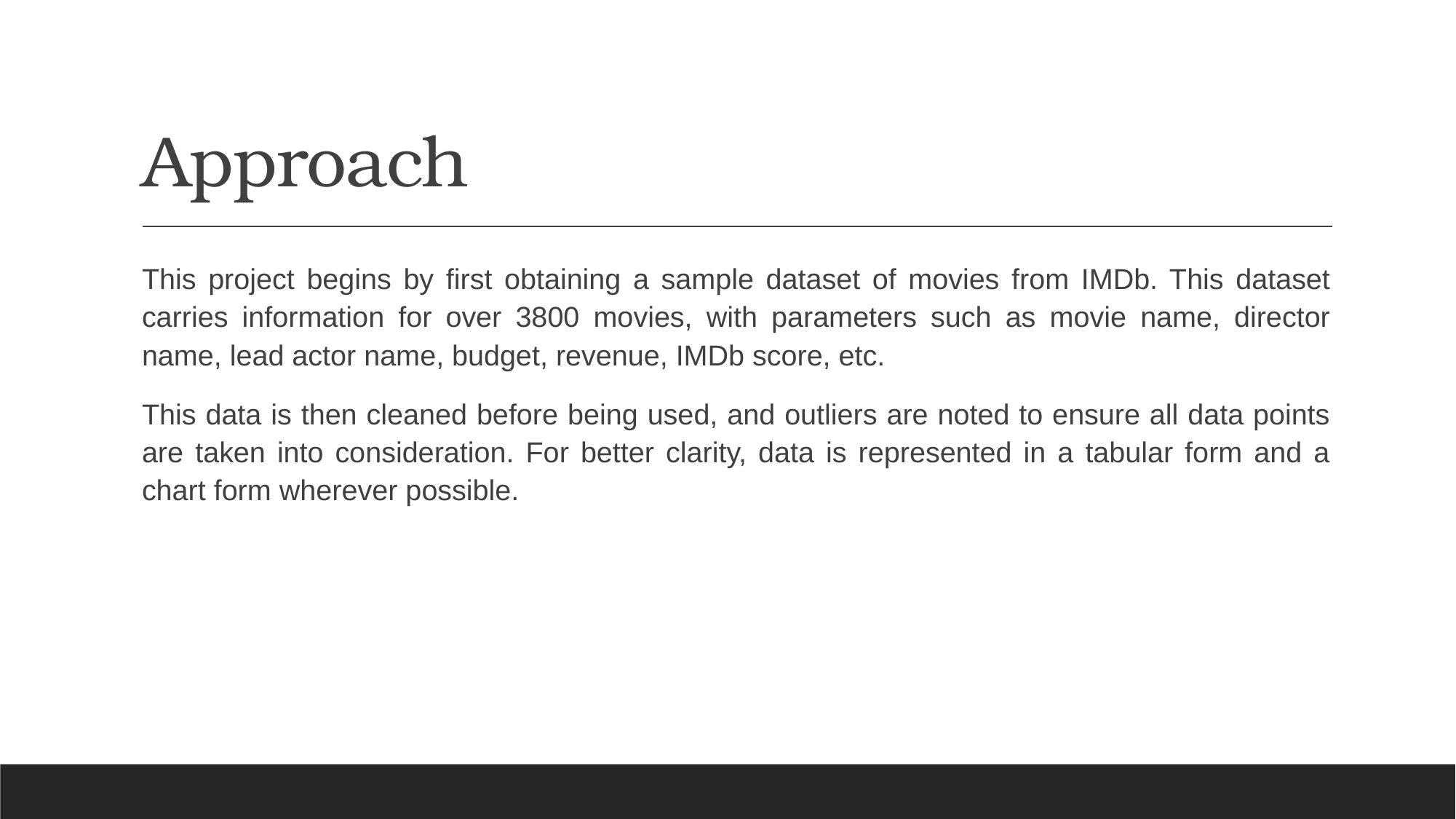

# Approach
This project begins by first obtaining a sample dataset of movies from IMDb. This dataset carries information for over 3800 movies, with parameters such as movie name, director name, lead actor name, budget, revenue, IMDb score, etc.
This data is then cleaned before being used, and outliers are noted to ensure all data points are taken into consideration. For better clarity, data is represented in a tabular form and a chart form wherever possible.